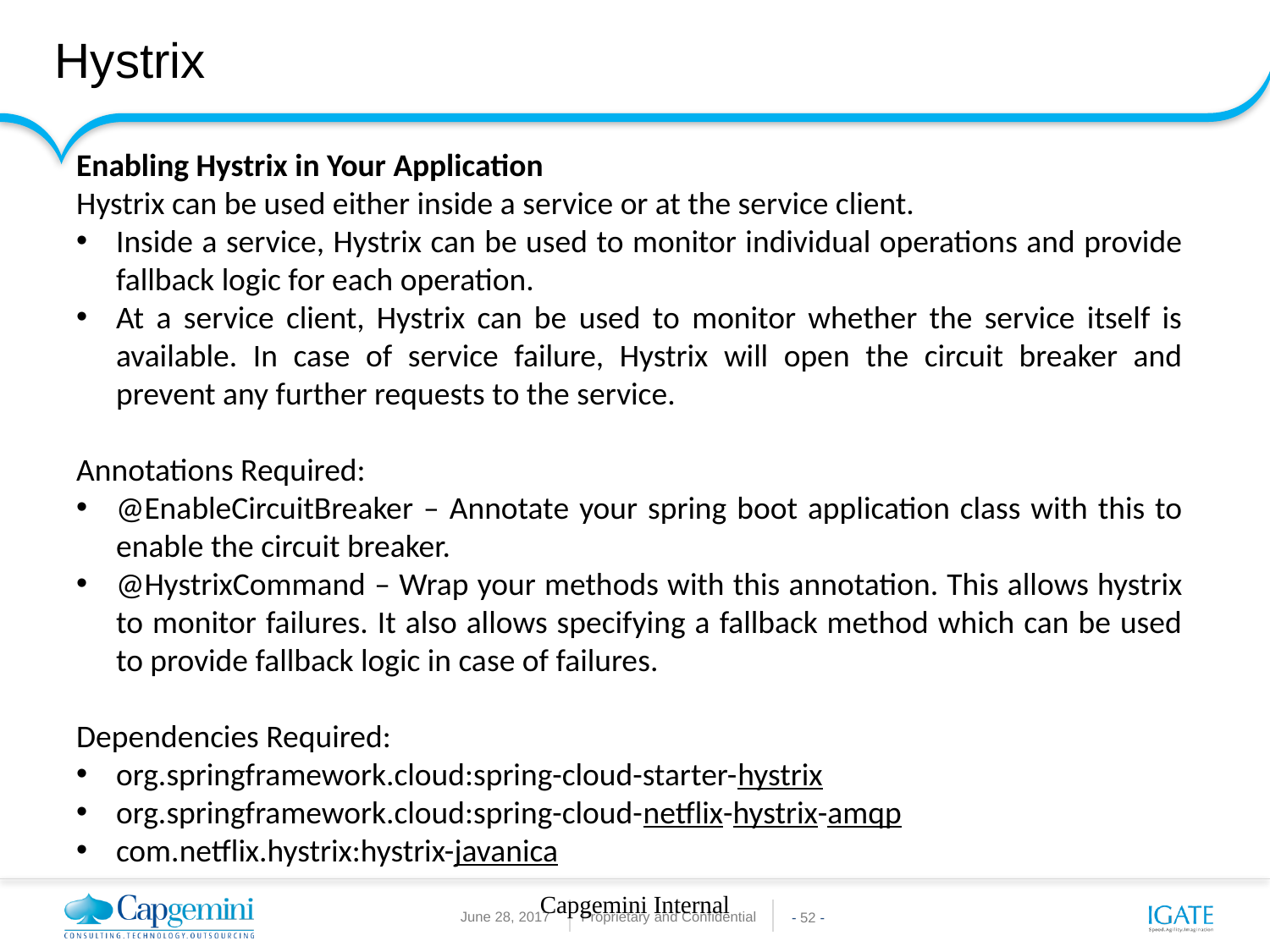

Hystrix
Enabling Hystrix in Your Application
Hystrix can be used either inside a service or at the service client.
Inside a service, Hystrix can be used to monitor individual operations and provide fallback logic for each operation.
At a service client, Hystrix can be used to monitor whether the service itself is available. In case of service failure, Hystrix will open the circuit breaker and prevent any further requests to the service.

Annotations Required:
@EnableCircuitBreaker – Annotate your spring boot application class with this to enable the circuit breaker.
@HystrixCommand – Wrap your methods with this annotation. This allows hystrix to monitor failures. It also allows specifying a fallback method which can be used to provide fallback logic in case of failures.

Dependencies Required:
org.springframework.cloud:spring-cloud-starter-hystrix
org.springframework.cloud:spring-cloud-netflix-hystrix-amqp
com.netflix.hystrix:hystrix-javanica

Capgemini Internal